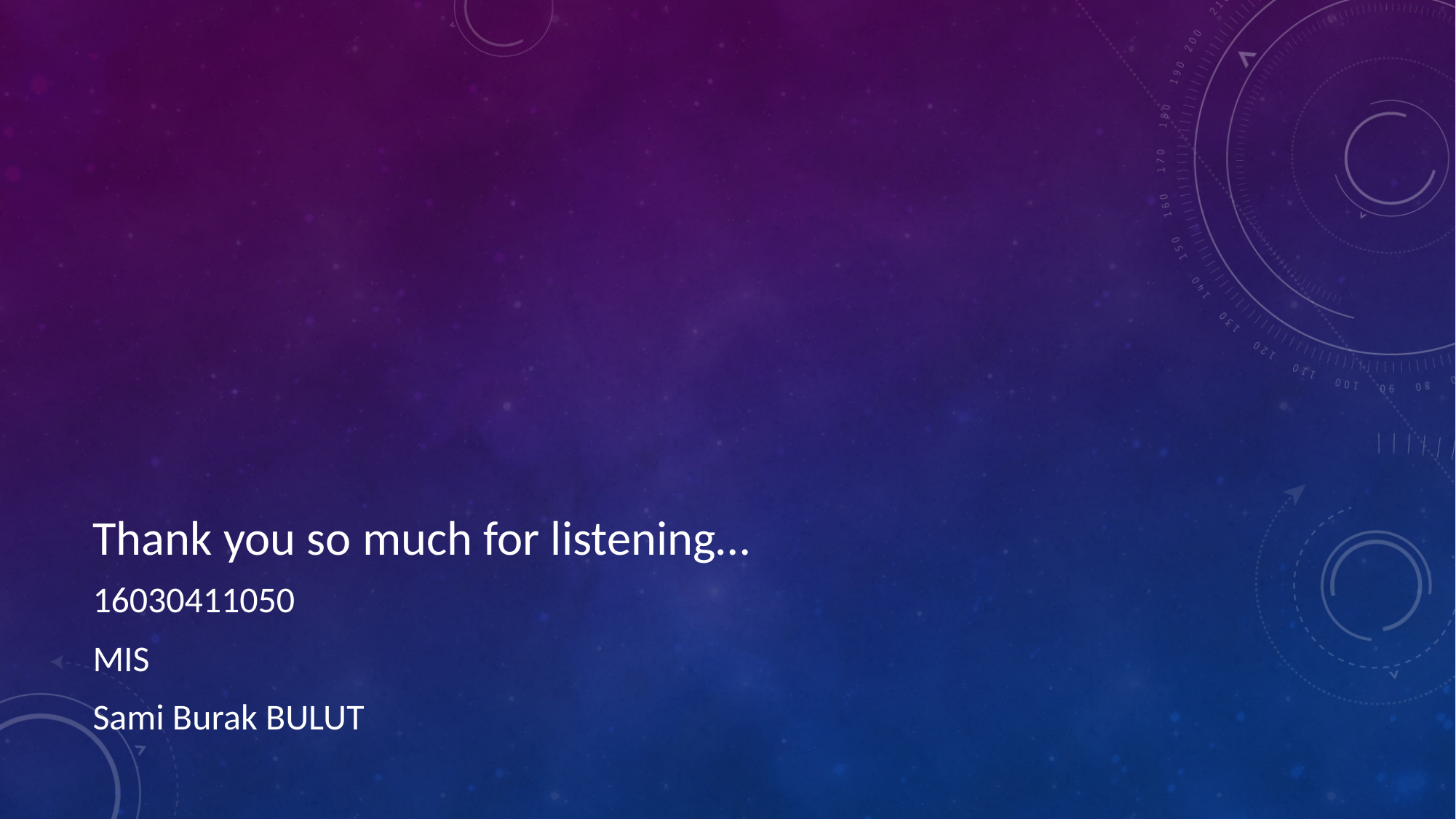

# Thank you so much for listening…
16030411050
MIS
Sami Burak BULUT